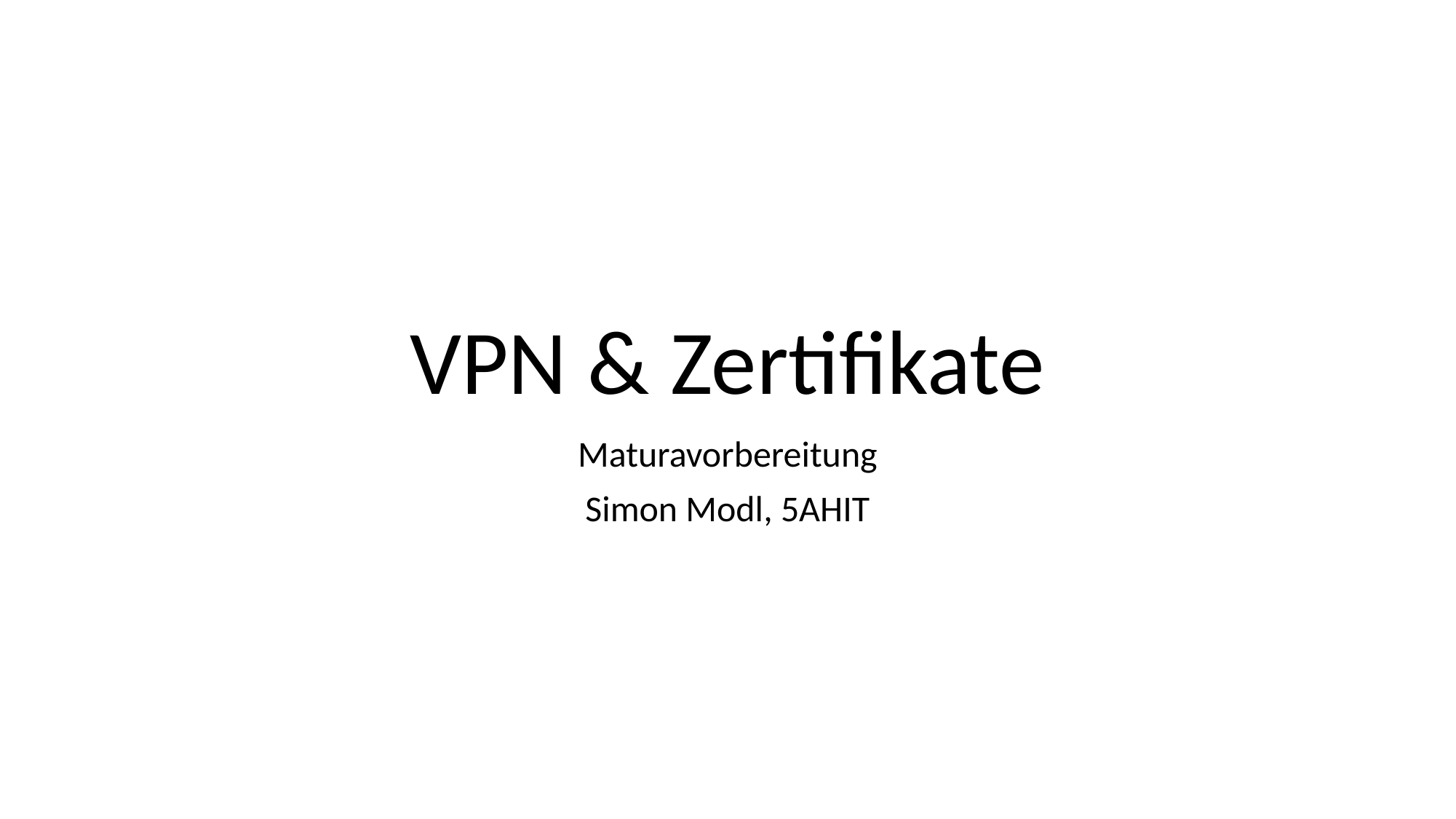

# VPN & Zertifikate
Maturavorbereitung
Simon Modl, 5AHIT